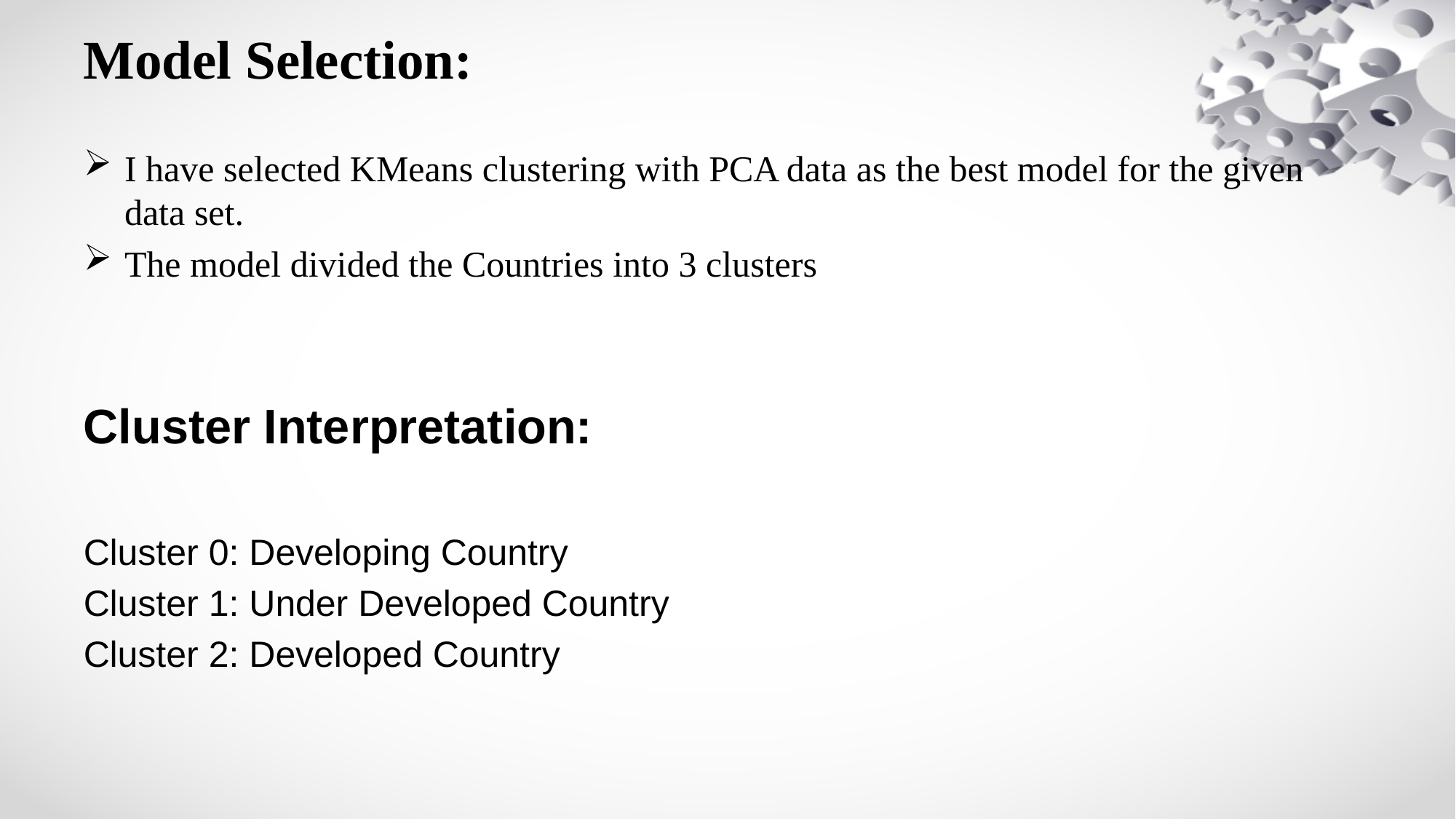

# Model Selection:
I have selected KMeans clustering with PCA data as the best model for the given data set.
The model divided the Countries into 3 clusters

Cluster Interpretation:

Cluster 0: Developing Country
Cluster 1: Under Developed Country
Cluster 2: Developed Country